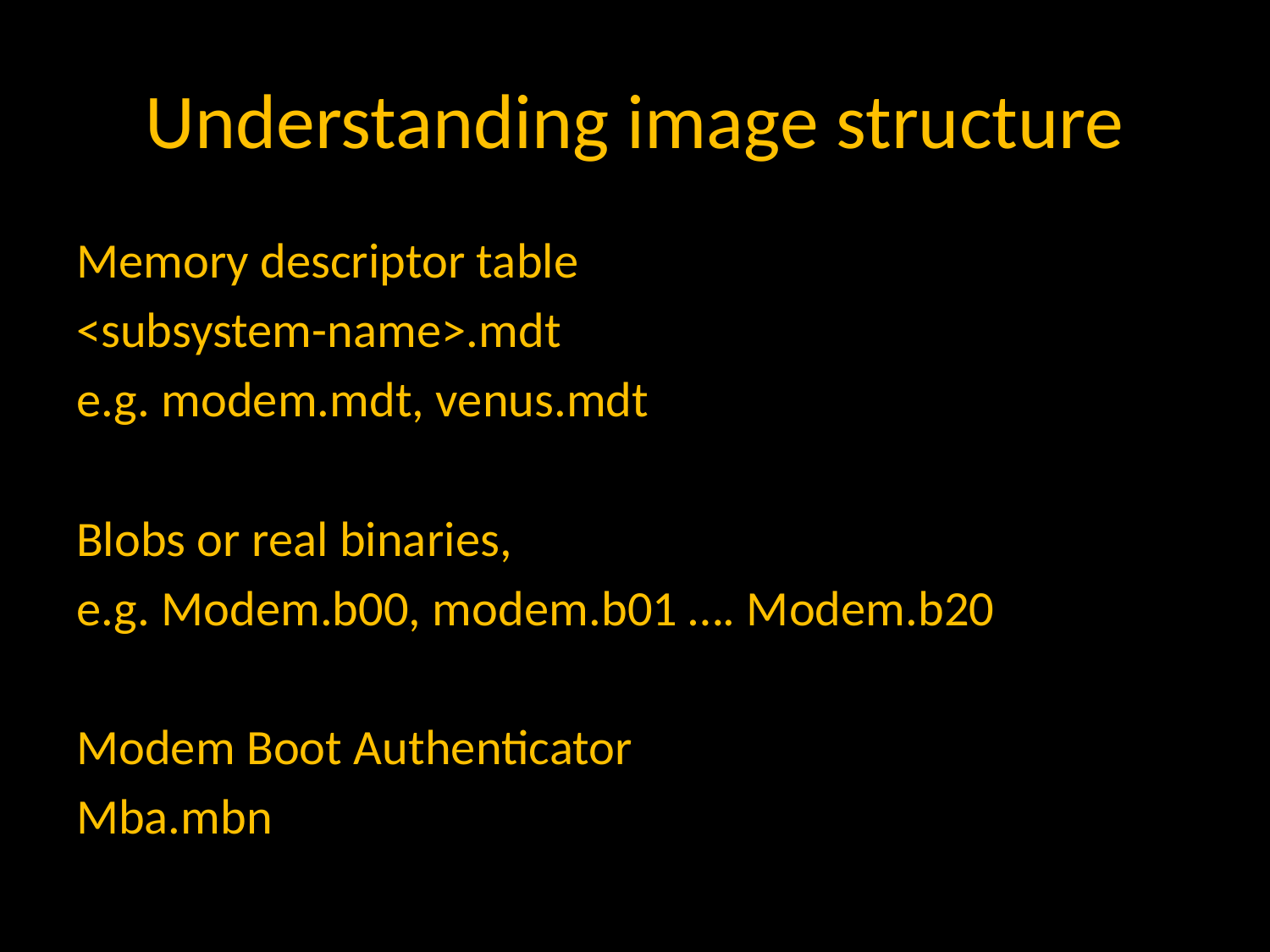

# Understanding image structure
Memory descriptor table
<subsystem-name>.mdt
e.g. modem.mdt, venus.mdt

Blobs or real binaries,
e.g. Modem.b00, modem.b01 …. Modem.b20

Modem Boot Authenticator
Mba.mbn